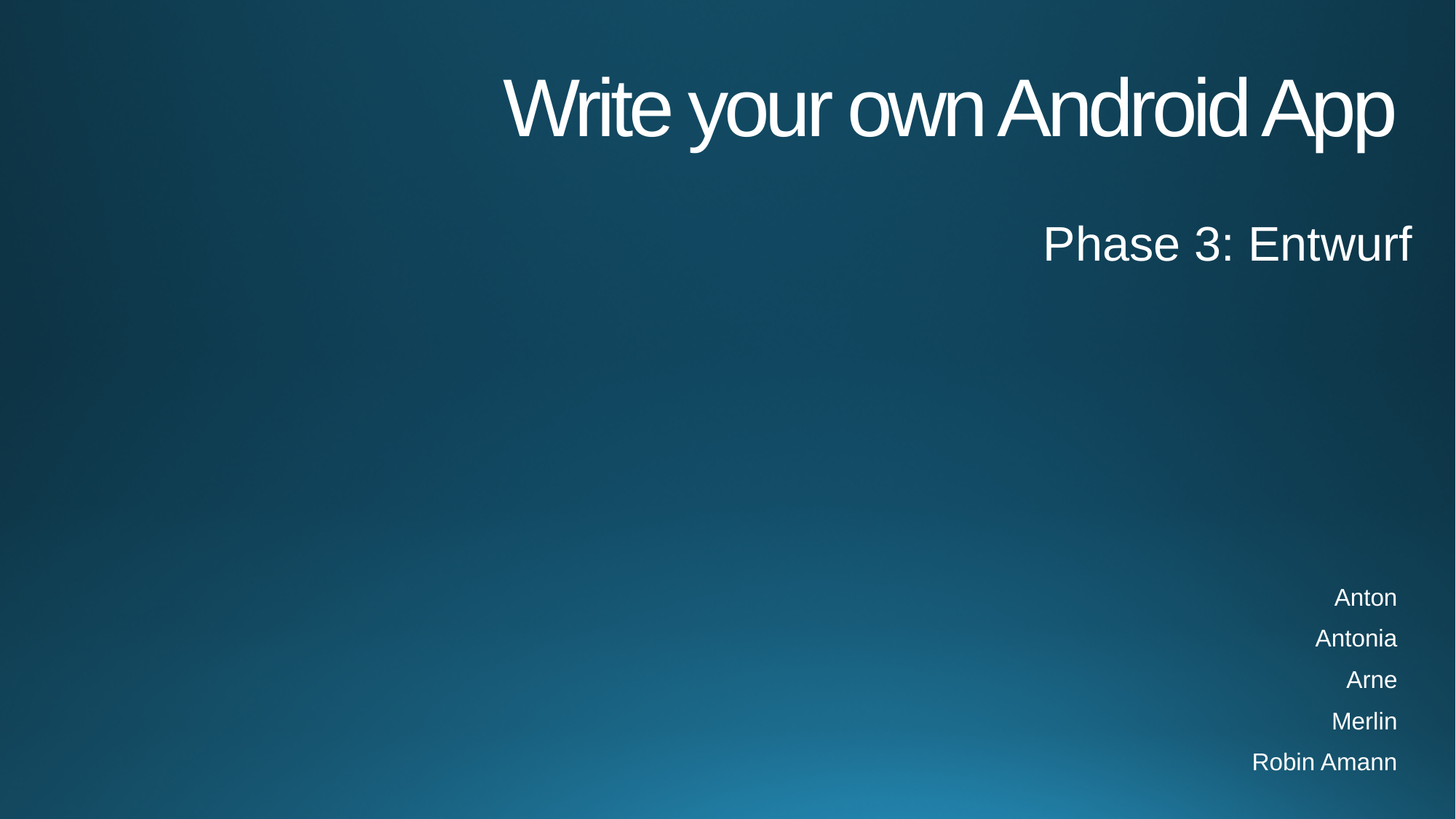

# Write your own Android App
Phase 3: Entwurf
Anton
Antonia
Arne
Merlin
Robin Amann